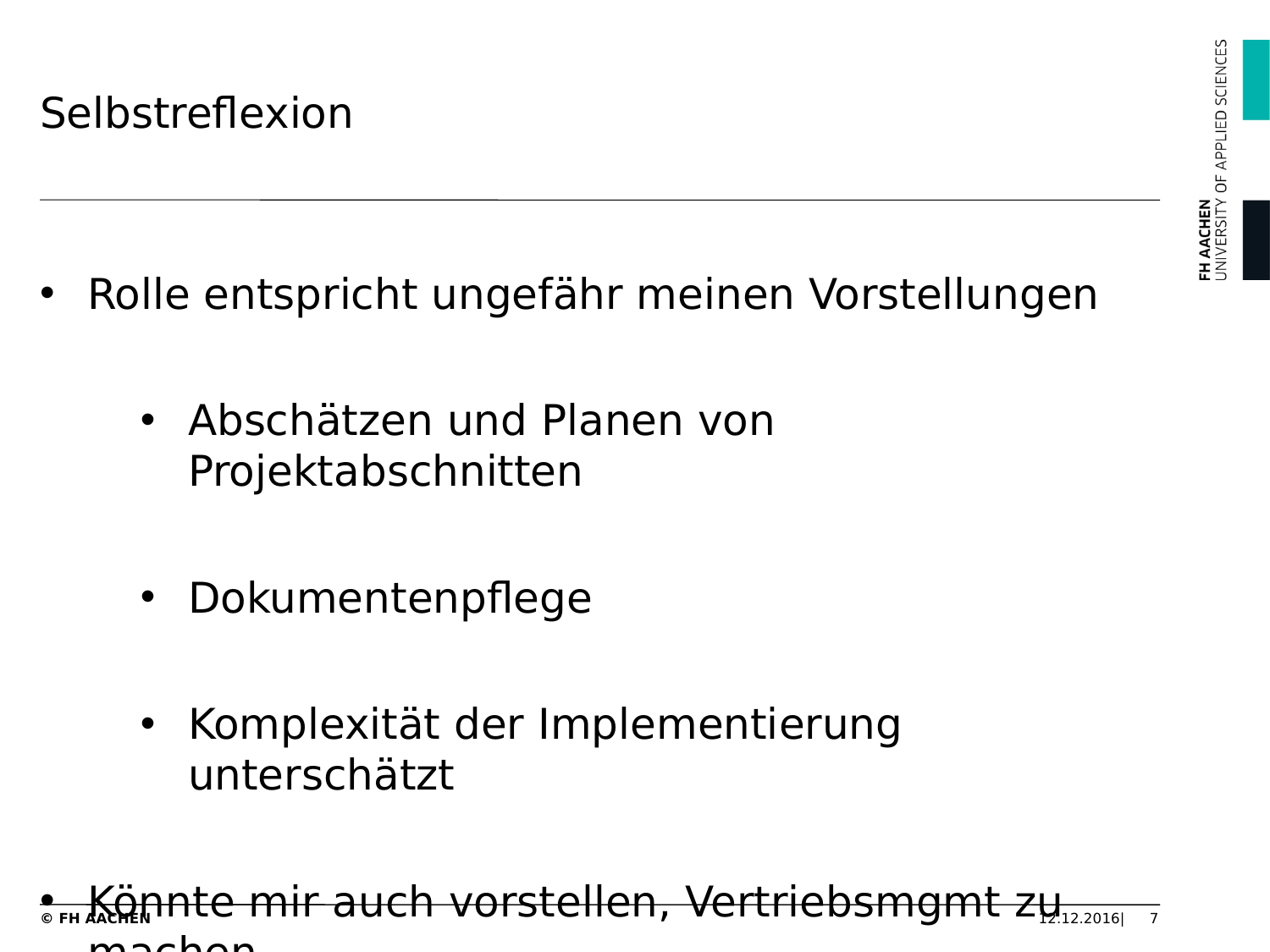

# Selbstreflexion

Rolle entspricht ungefähr meinen Vorstellungen

Abschätzen und Planen von Projektabschnitten

Dokumentenpflege

Komplexität der Implementierung unterschätzt

Könnte mir auch vorstellen, Vertriebsmgmt zu machen
© FH AACHEN
12.12.2016|
7